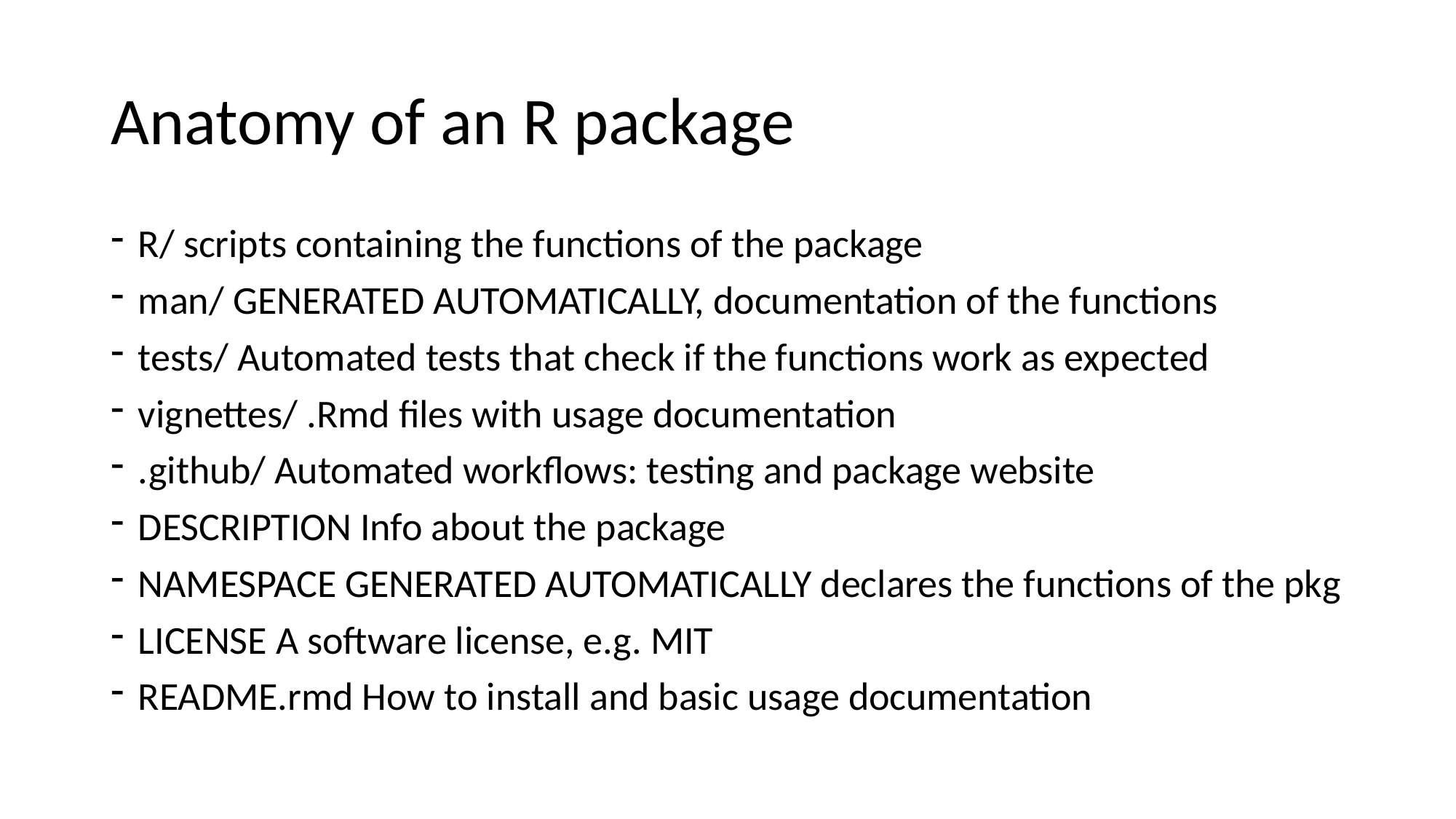

# Anatomy of an R package
R/ scripts containing the functions of the package
man/ GENERATED AUTOMATICALLY, documentation of the functions
tests/ Automated tests that check if the functions work as expected
vignettes/ .Rmd files with usage documentation
.github/ Automated workflows: testing and package website
DESCRIPTION Info about the package
NAMESPACE GENERATED AUTOMATICALLY declares the functions of the pkg
LICENSE A software license, e.g. MIT
README.rmd How to install and basic usage documentation